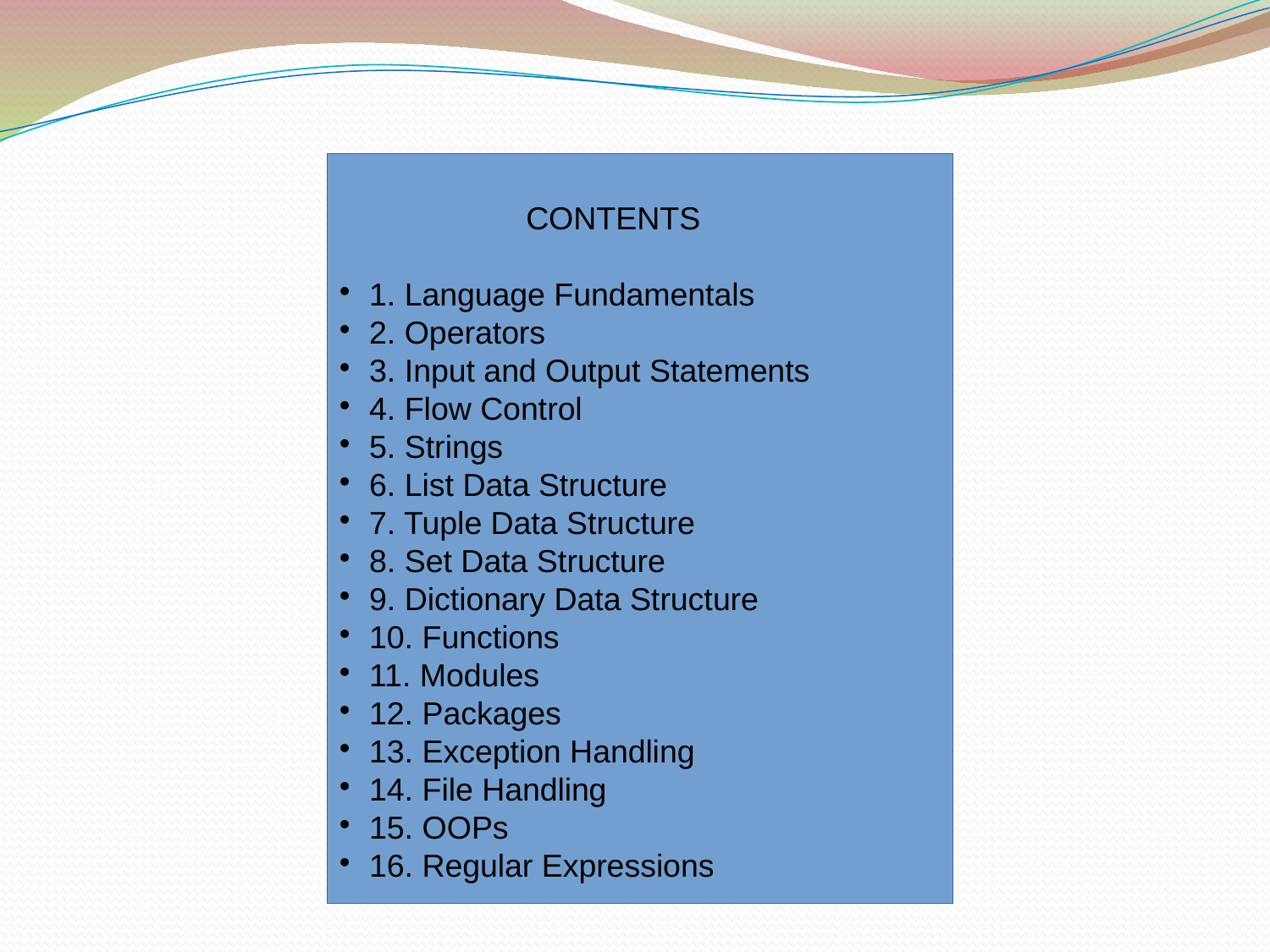

CONTENTS

1. Language Fundamentals
2. Operators
3. Input and Output Statements
4. Flow Control
5. Strings
6. List Data Structure
7. Tuple Data Structure
8. Set Data Structure
9. Dictionary Data Structure
10. Functions
11. Modules
12. Packages
13. Exception Handling
14. File Handling
15. OOPs
16. Regular Expressions